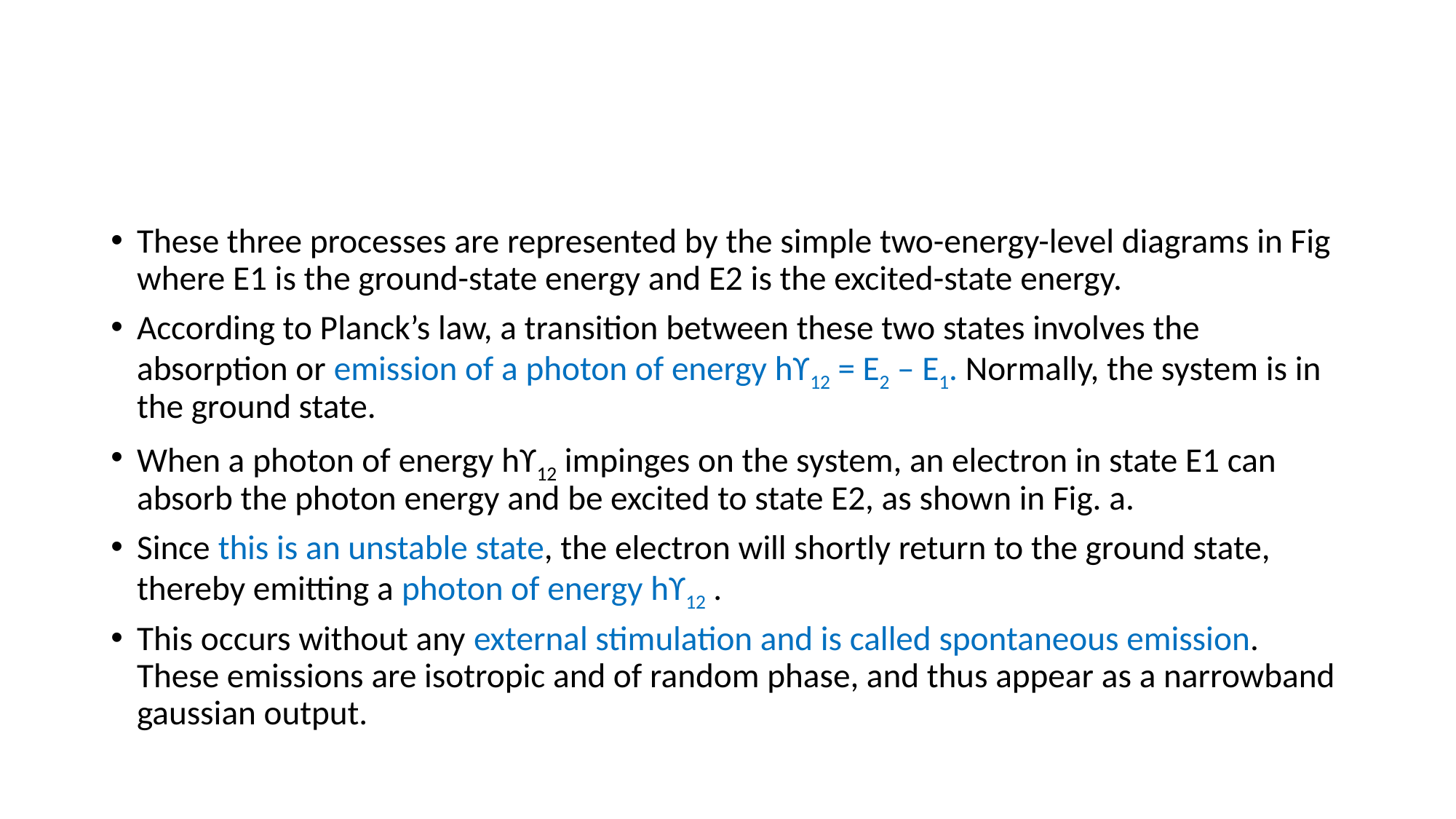

#
These three processes are represented by the simple two-energy-level diagrams in Fig where E1 is the ground-state energy and E2 is the excited-state energy.
According to Planck’s law, a transition between these two states involves the absorption or emission of a photon of energy hϒ12 = E2 – E1. Normally, the system is in the ground state.
When a photon of energy hϒ12 impinges on the system, an electron in state E1 can absorb the photon energy and be excited to state E2, as shown in Fig. a.
Since this is an unstable state, the electron will shortly return to the ground state, thereby emitting a photon of energy hϒ12 .
This occurs without any external stimulation and is called spontaneous emission. These emissions are isotropic and of random phase, and thus appear as a narrowband gaussian output.